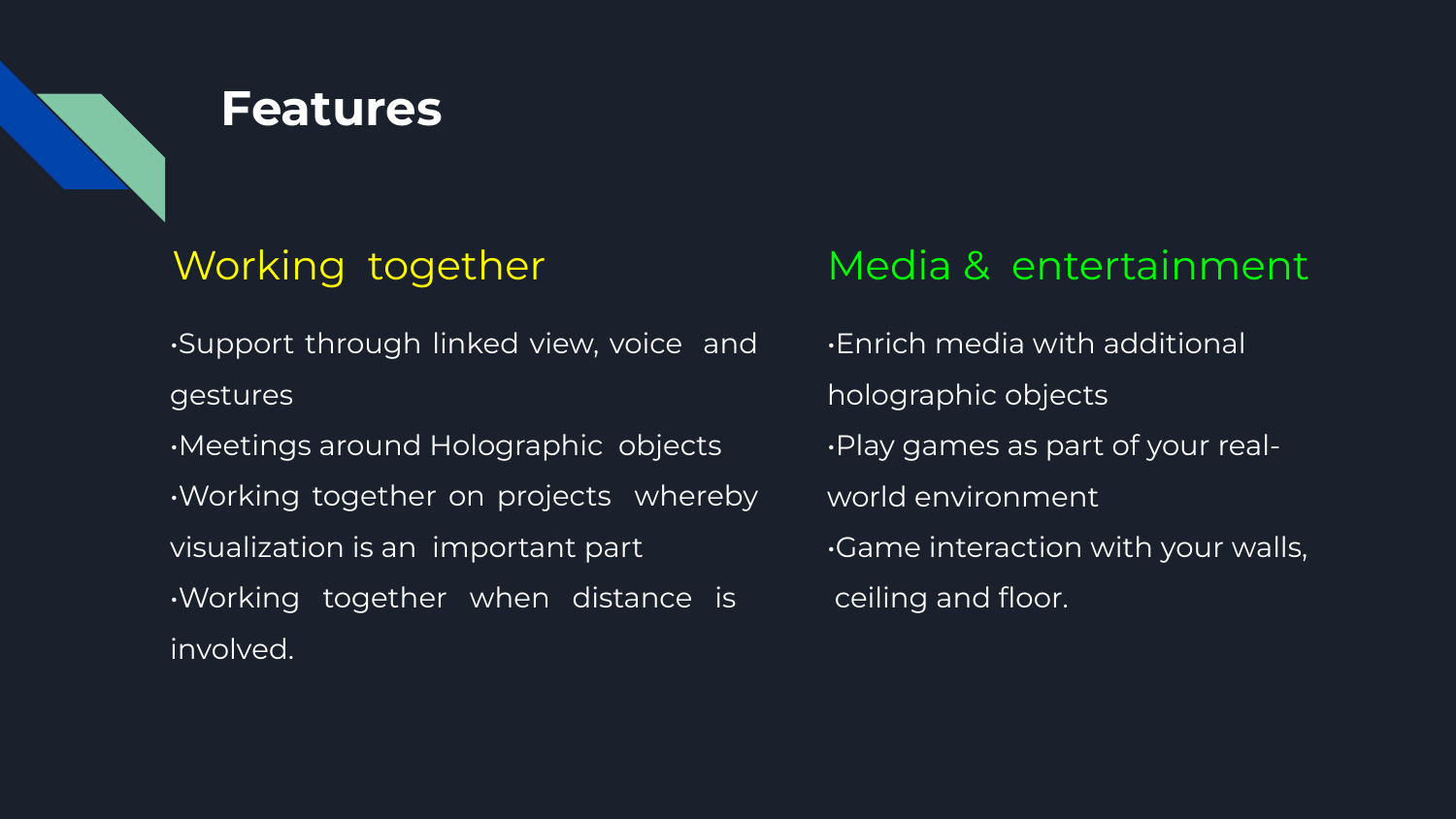

# Features
Working  together
•Support through linked view, voice  and gestures
•Meetings around Holographic  objects
•Working together on projects  whereby visualization is an  important part
•Working together when distance is  involved.
Media &  entertainment
•Enrich media with additional  holographic objects
•Play games as part of your real-world environment
•Game interaction with your walls,  ceiling and floor.